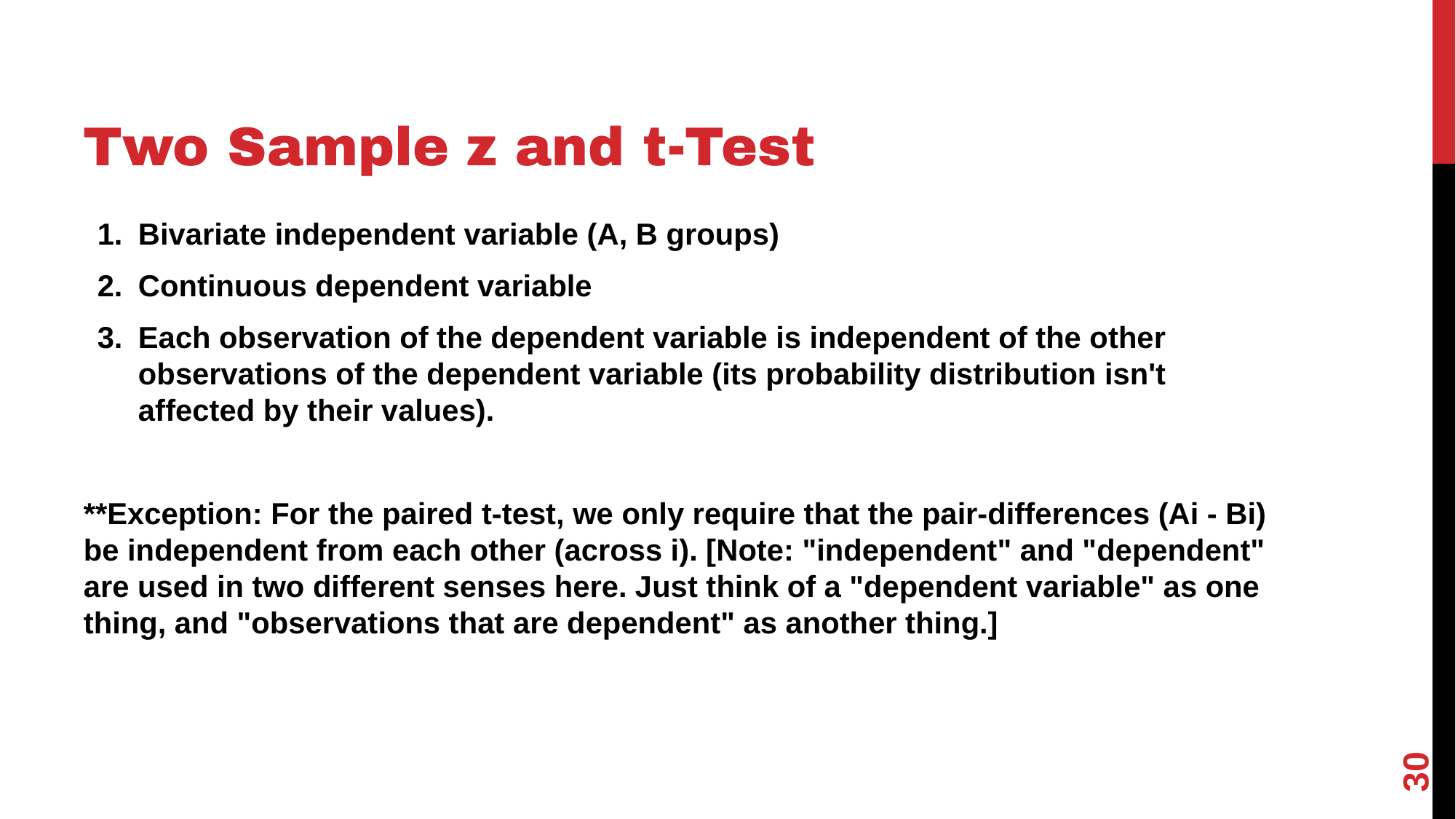

# Two Sample z and t-Test
Bivariate independent variable (A, B groups)
Continuous dependent variable
Each observation of the dependent variable is independent of the other observations of the dependent variable (its probability distribution isn't affected by their values).

**Exception: For the paired t-test, we only require that the pair-differences (Ai - Bi) be independent from each other (across i). [Note: "independent" and "dependent" are used in two different senses here. Just think of a "dependent variable" as one thing, and "observations that are dependent" as another thing.]

30